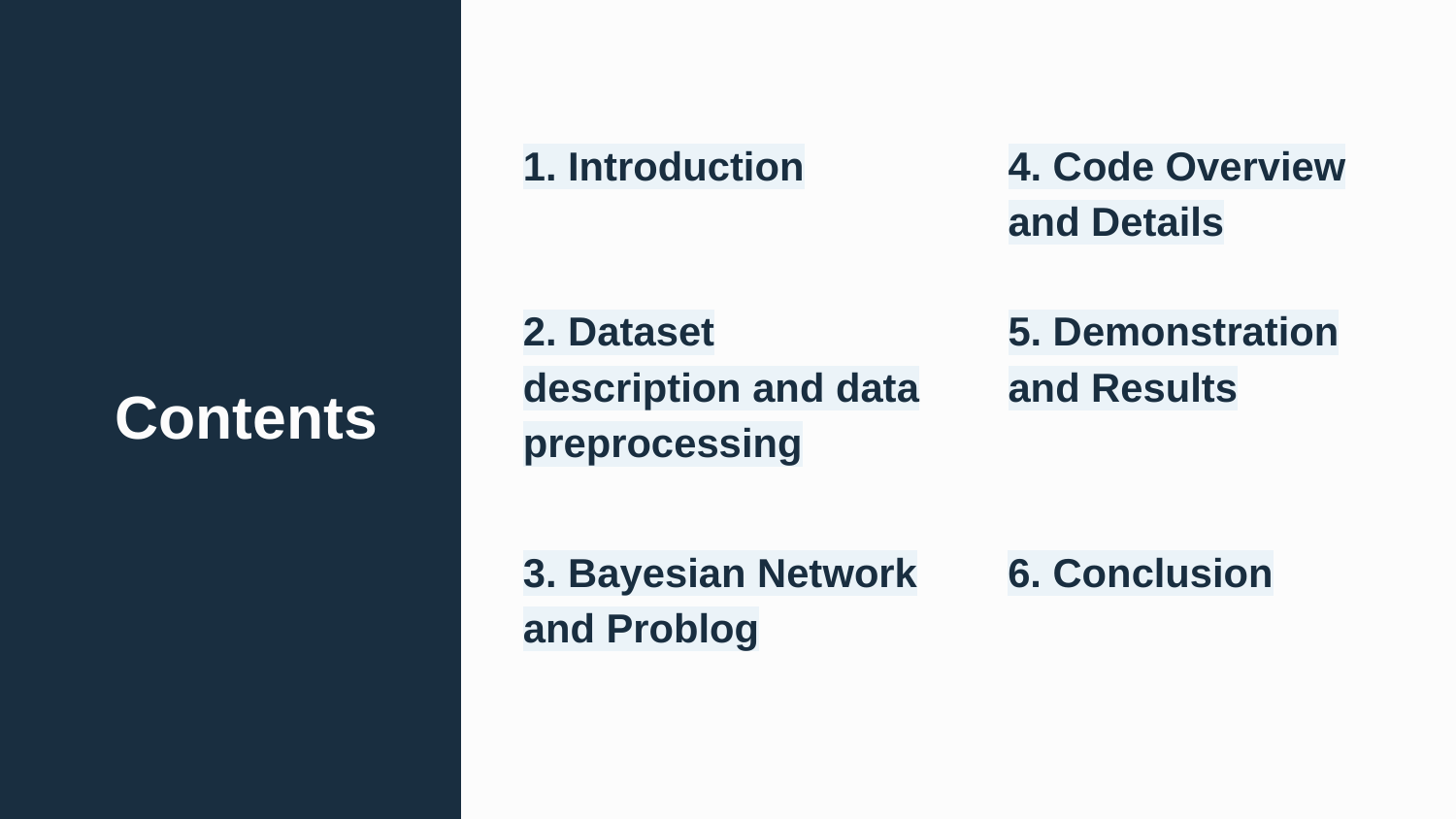

1. Introduction
4. Code Overview and Details
# Contents
2. Dataset description and data preprocessing
5. Demonstration and Results
6. Conclusion
3. Bayesian Network and Problog